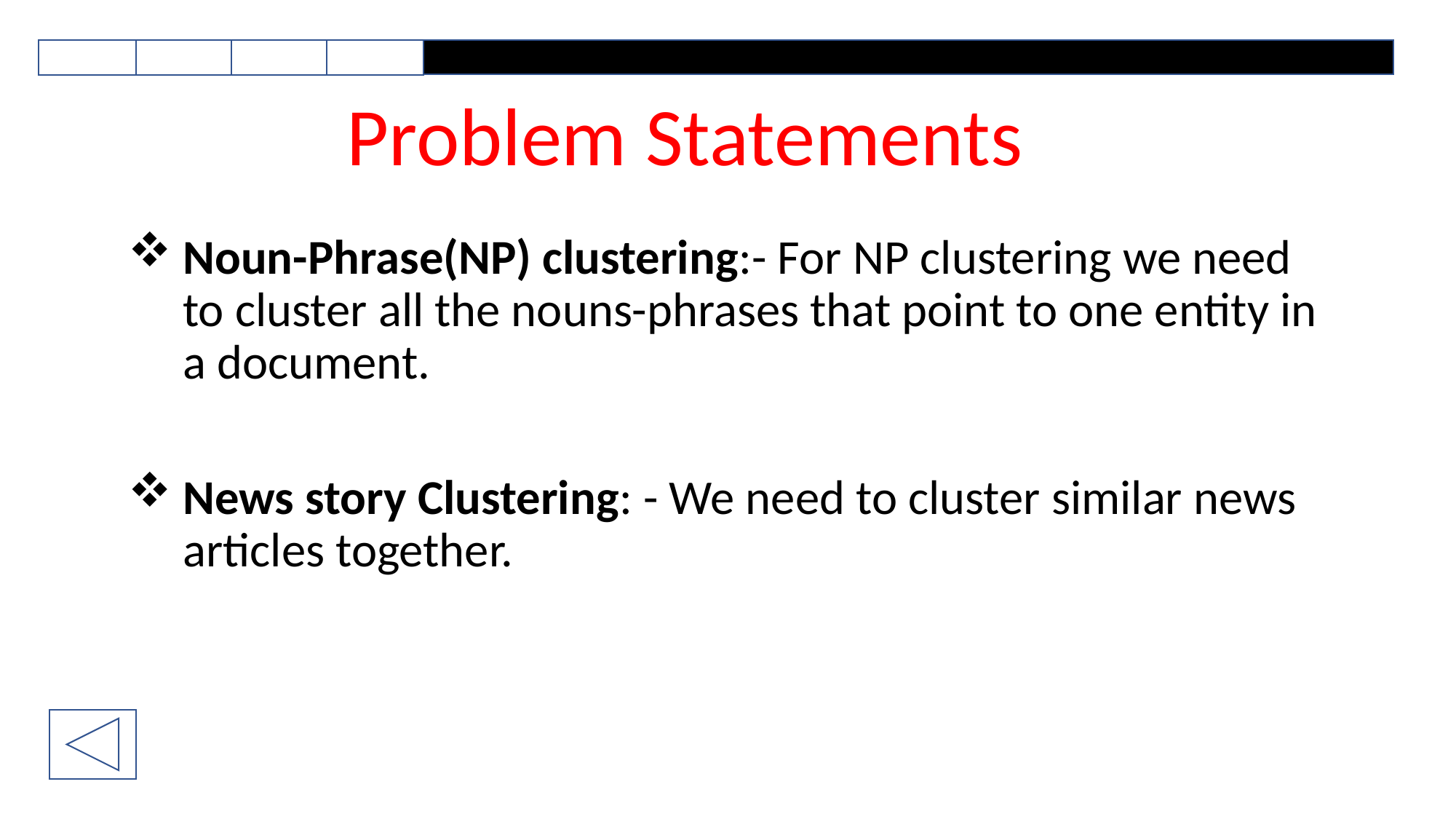

# Problem Statements
Noun-Phrase(NP) clustering:- For NP clustering we need to cluster all the nouns-phrases that point to one entity in a document.

News story Clustering: - We need to cluster similar news articles together.